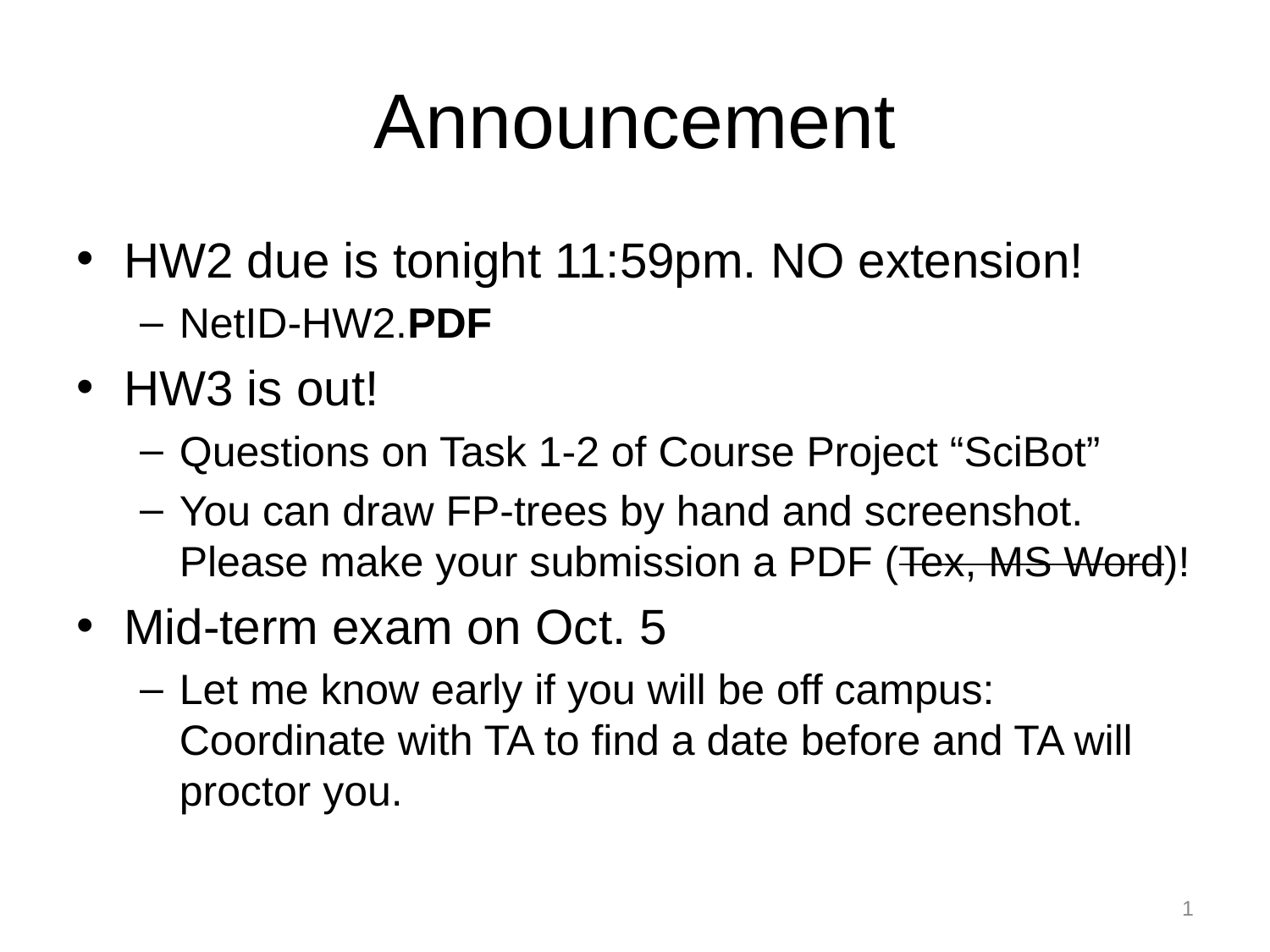

# Announcement
HW2 due is tonight 11:59pm. NO extension!
NetID-HW2.PDF
HW3 is out!
Questions on Task 1-2 of Course Project “SciBot”
You can draw FP-trees by hand and screenshot. Please make your submission a PDF (Tex, MS Word)!
Mid-term exam on Oct. 5
Let me know early if you will be off campus: Coordinate with TA to find a date before and TA will proctor you.
1